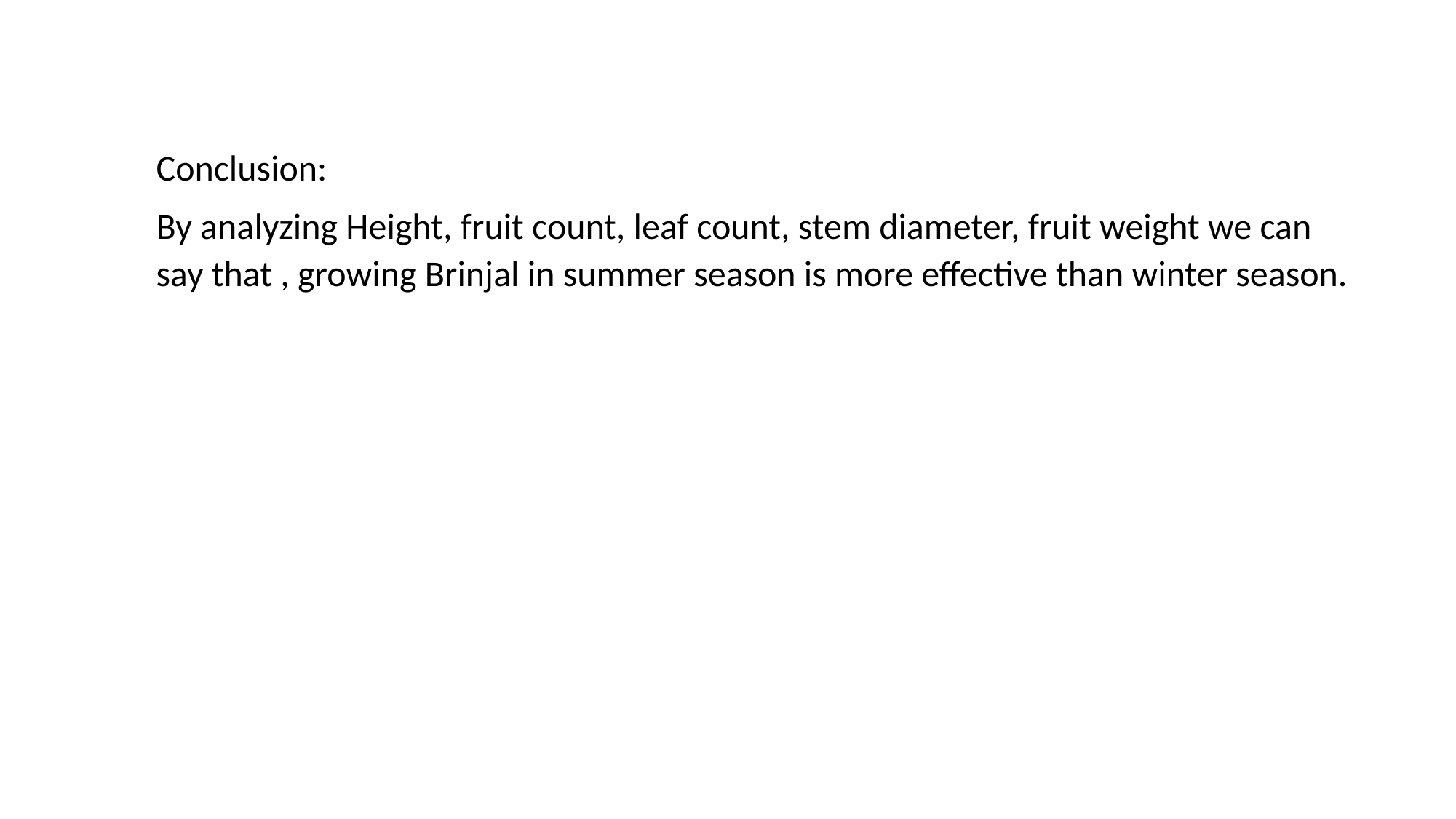

Conclusion:
By analyzing Height, fruit count, leaf count, stem diameter, fruit weight we can say that , growing Brinjal in summer season is more effective than winter season.